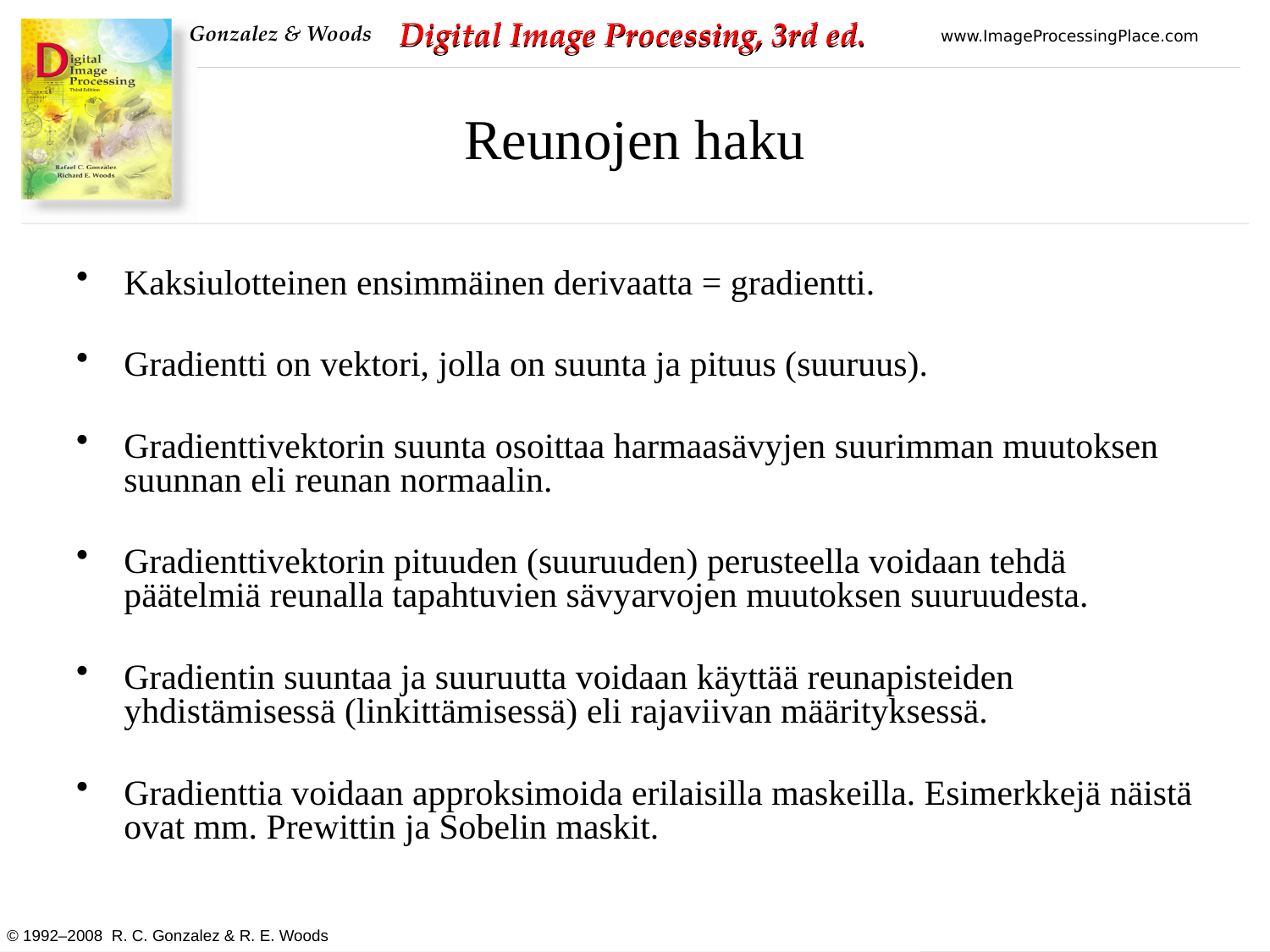

# Reunojen haku
Kaksiulotteinen ensimmäinen derivaatta = gradientti.

Gradientti on vektori, jolla on suunta ja pituus (suuruus).

Gradienttivektorin suunta osoittaa harmaasävyjen suurimman muutoksen suunnan eli reunan normaalin.

Gradienttivektorin pituuden (suuruuden) perusteella voidaan tehdä päätelmiä reunalla tapahtuvien sävyarvojen muutoksen suuruudesta.

Gradientin suuntaa ja suuruutta voidaan käyttää reunapisteiden yhdistämisessä (linkittämisessä) eli rajaviivan määrityksessä.

Gradienttia voidaan approksimoida erilaisilla maskeilla. Esimerkkejä näistä ovat mm. Prewittin ja Sobelin maskit.